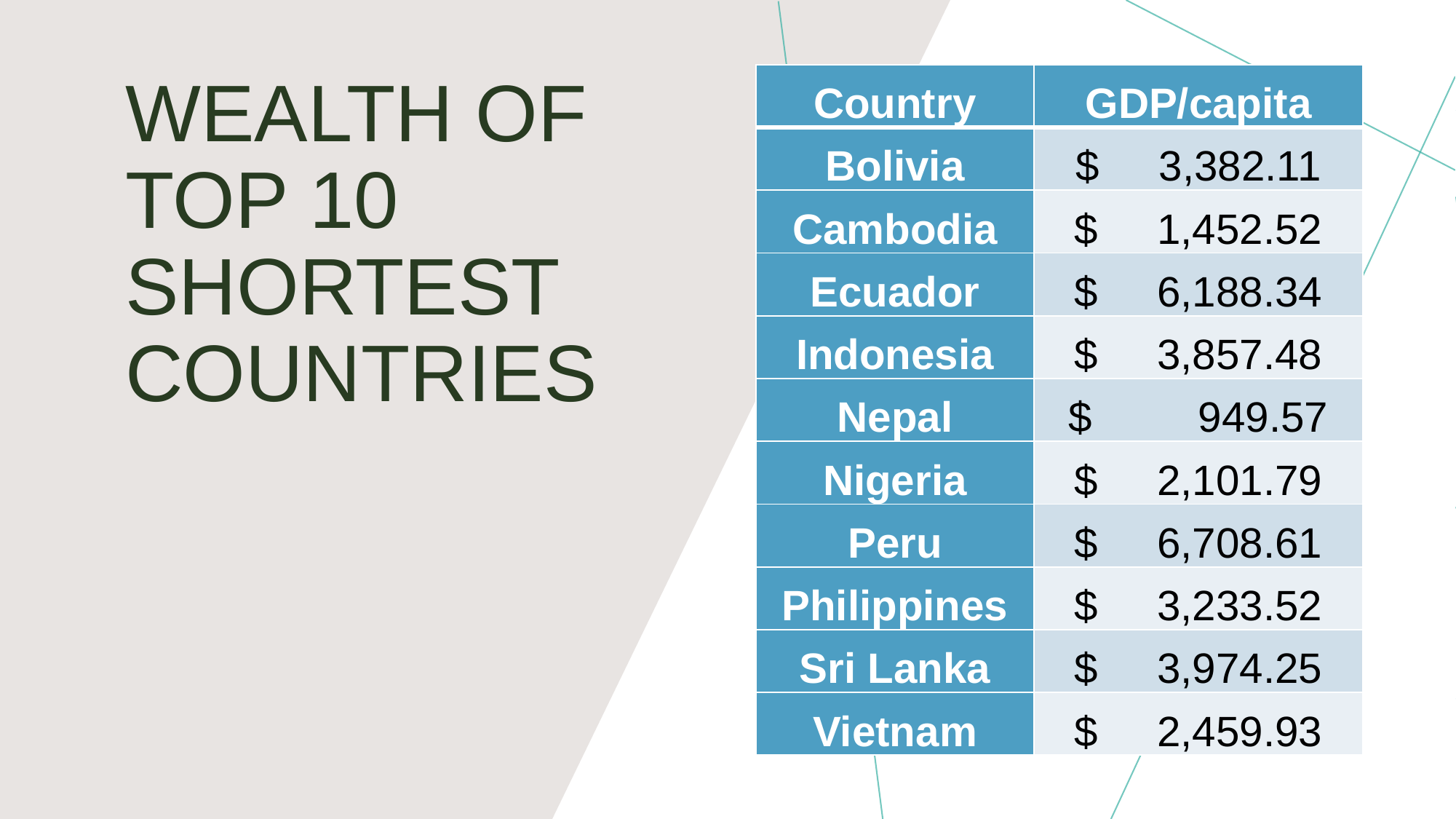

# Wealth of Top 10 Shortest Countries
| Country | GDP/capita |
| --- | --- |
| Bolivia | $ 3,382.11 |
| Cambodia | $ 1,452.52 |
| Ecuador | $ 6,188.34 |
| Indonesia | $ 3,857.48 |
| Nepal | $ 949.57 |
| Nigeria | $ 2,101.79 |
| Peru | $ 6,708.61 |
| Philippines | $ 3,233.52 |
| Sri Lanka | $ 3,974.25 |
| Vietnam | $ 2,459.93 |